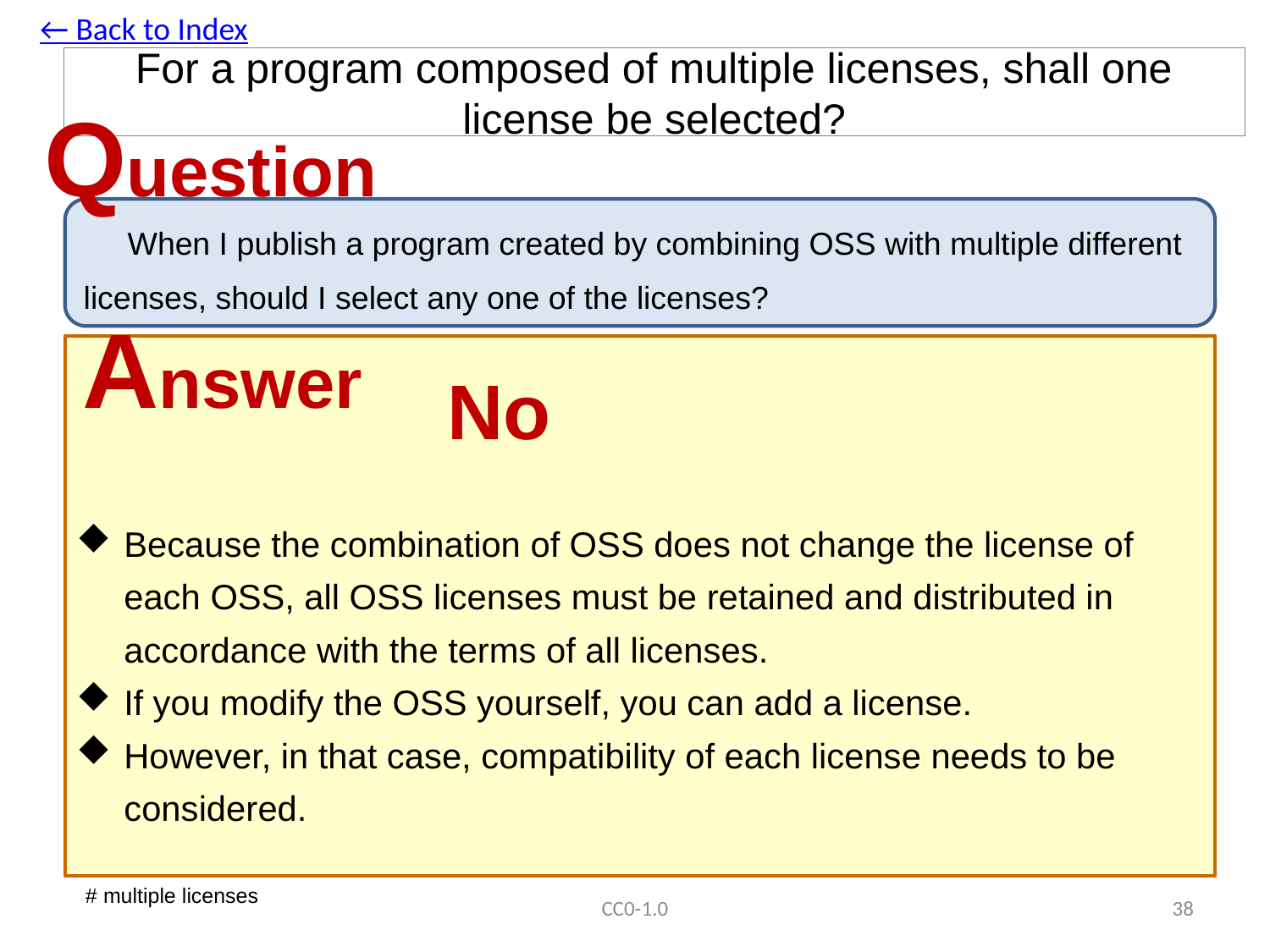

← Back to Index
# For a program composed of multiple licenses, shall one license be selected?
Question
　When I publish a program created by combining OSS with multiple different licenses, should I select any one of the licenses?
Answer

No
Because the combination of OSS does not change the license of each OSS, all OSS licenses must be retained and distributed in accordance with the terms of all licenses.
If you modify the OSS yourself, you can add a license.
However, in that case, compatibility of each license needs to be considered.
# multiple licenses
CC0-1.0
38